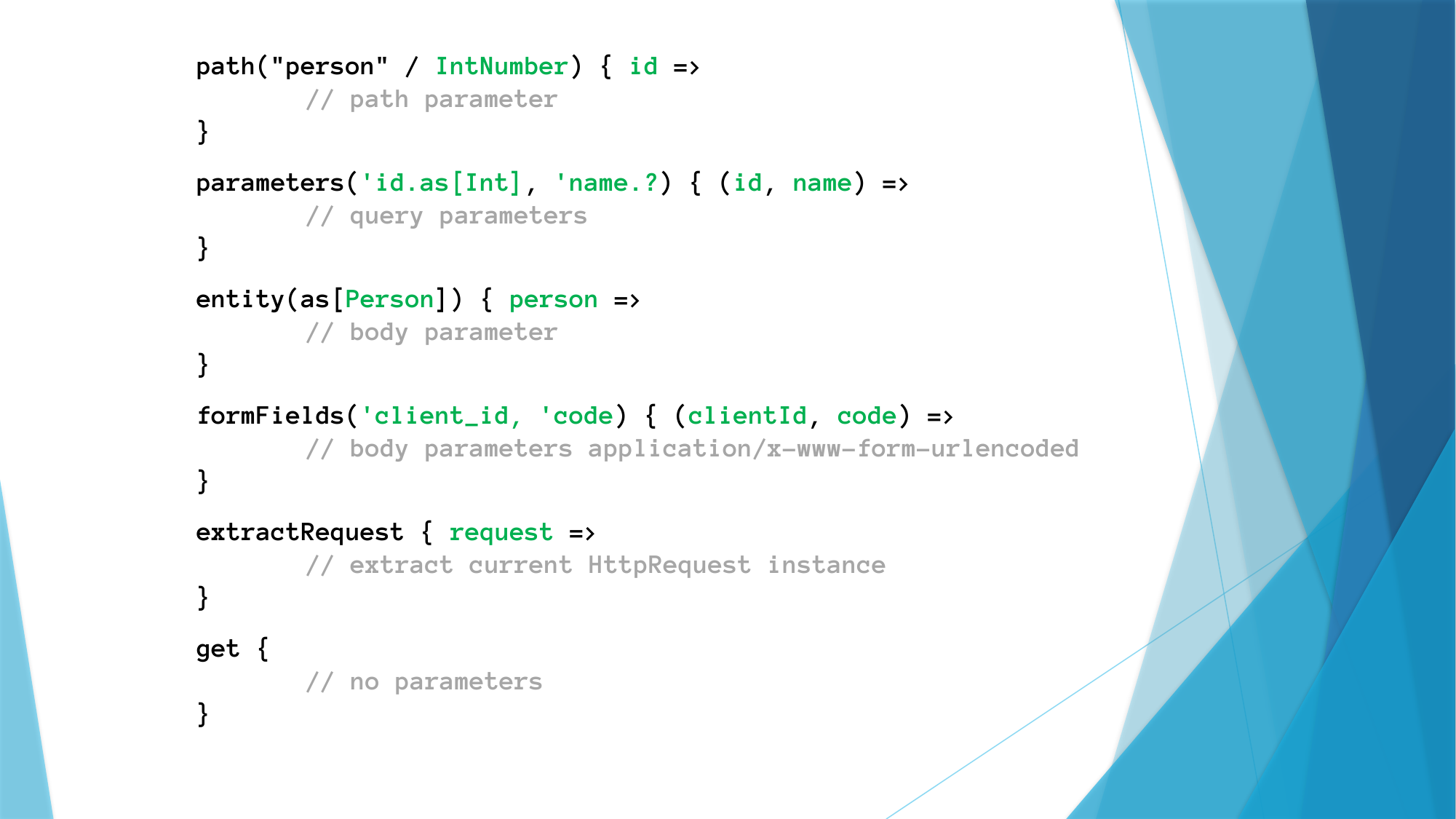

path("person" / IntNumber) { id =>
	// path parameter
}

parameters('id.as[Int], 'name.?) { (id, name) =>
	// query parameters
}

entity(as[Person]) { person =>
	// body parameter
}

formFields('client_id, 'code) { (clientId, code) =>
	// body parameters application/x-www-form-urlencoded
}

extractRequest { request =>
	// extract current HttpRequest instance
}

get {
	// no parameters
}